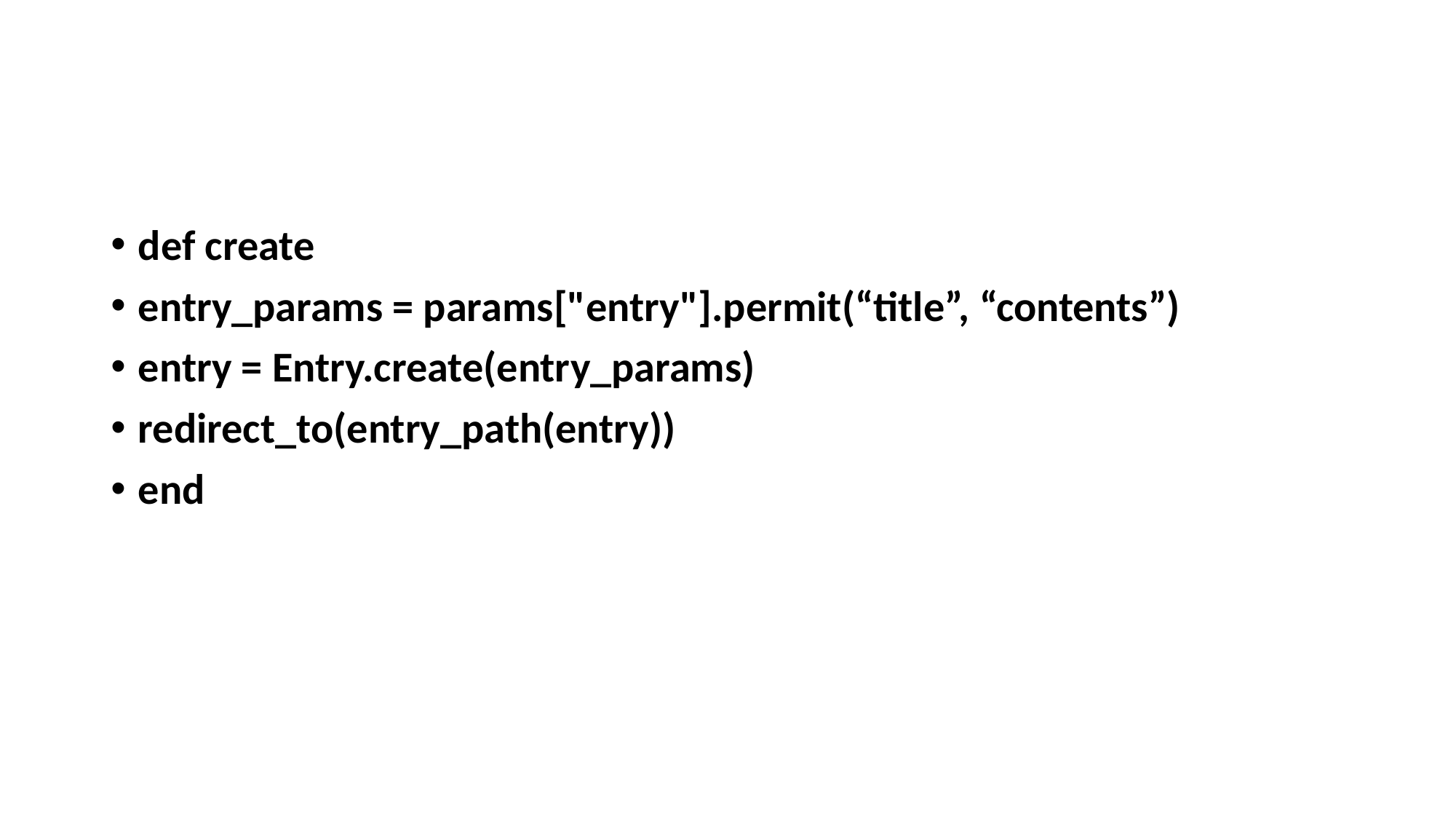

#
def create
entry_params = params["entry"].permit(“title”, “contents”)
entry = Entry.create(entry_params)
redirect_to(entry_path(entry))
end